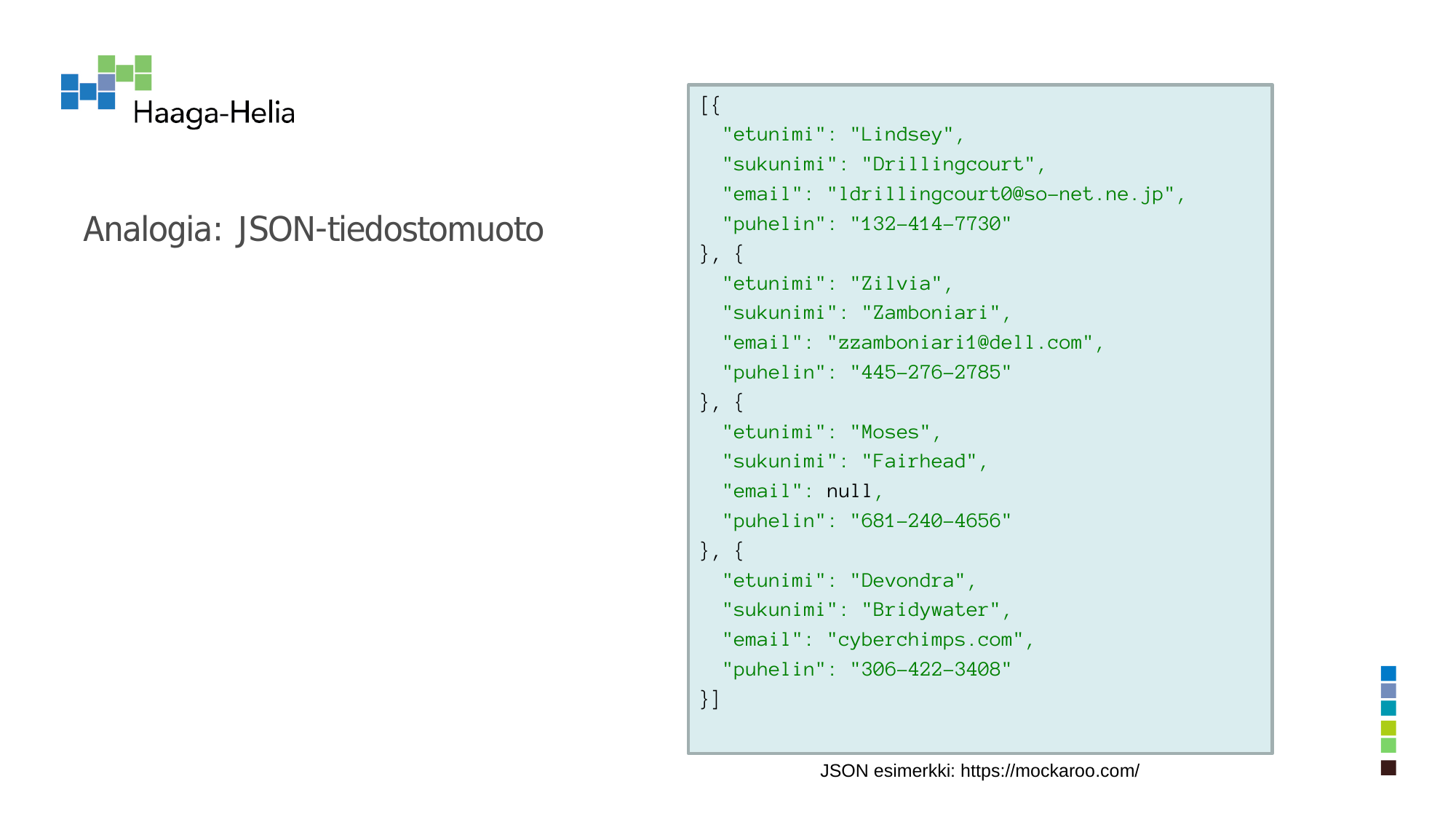

[{
  "etunimi": "Lindsey",
  "sukunimi": "Drillingcourt",
  "email": "ldrillingcourt0@so-net.ne.jp",
  "puhelin": "132-414-7730"
}, {
  "etunimi": "Zilvia",
  "sukunimi": "Zamboniari",
  "email": "zzamboniari1@dell.com",
  "puhelin": "445-276-2785"
}, {
  "etunimi": "Moses",
  "sukunimi": "Fairhead",
  "email": null,
  "puhelin": "681-240-4656"
}, {
  "etunimi": "Devondra",
  "sukunimi": "Bridywater",
  "email": "cyberchimps.com",
  "puhelin": "306-422-3408"
}]
# Analogia: JSON-tiedostomuoto
JSON esimerkki: https://mockaroo.com/